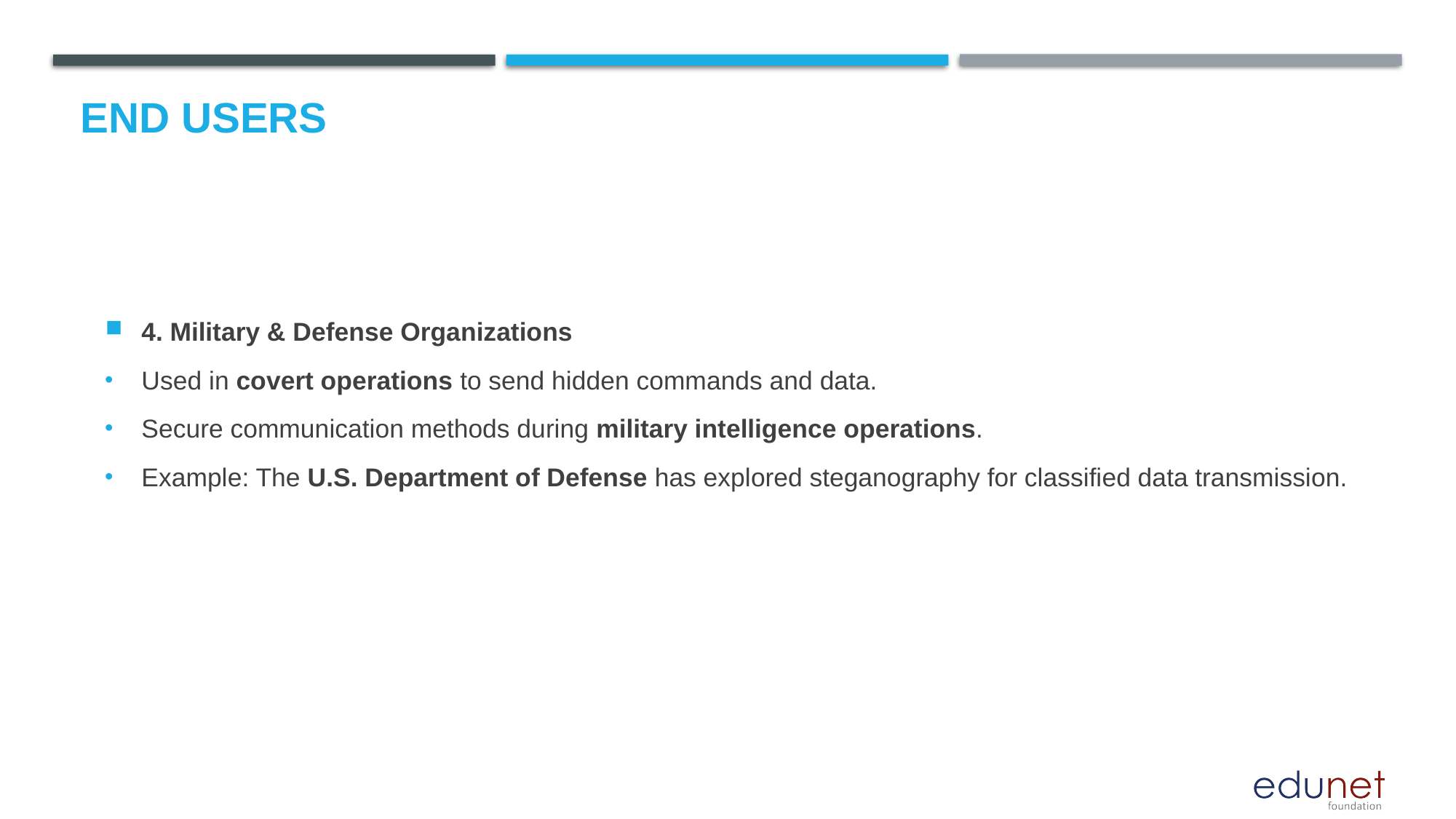

# End users
4. Military & Defense Organizations
Used in covert operations to send hidden commands and data.
Secure communication methods during military intelligence operations.
Example: The U.S. Department of Defense has explored steganography for classified data transmission.